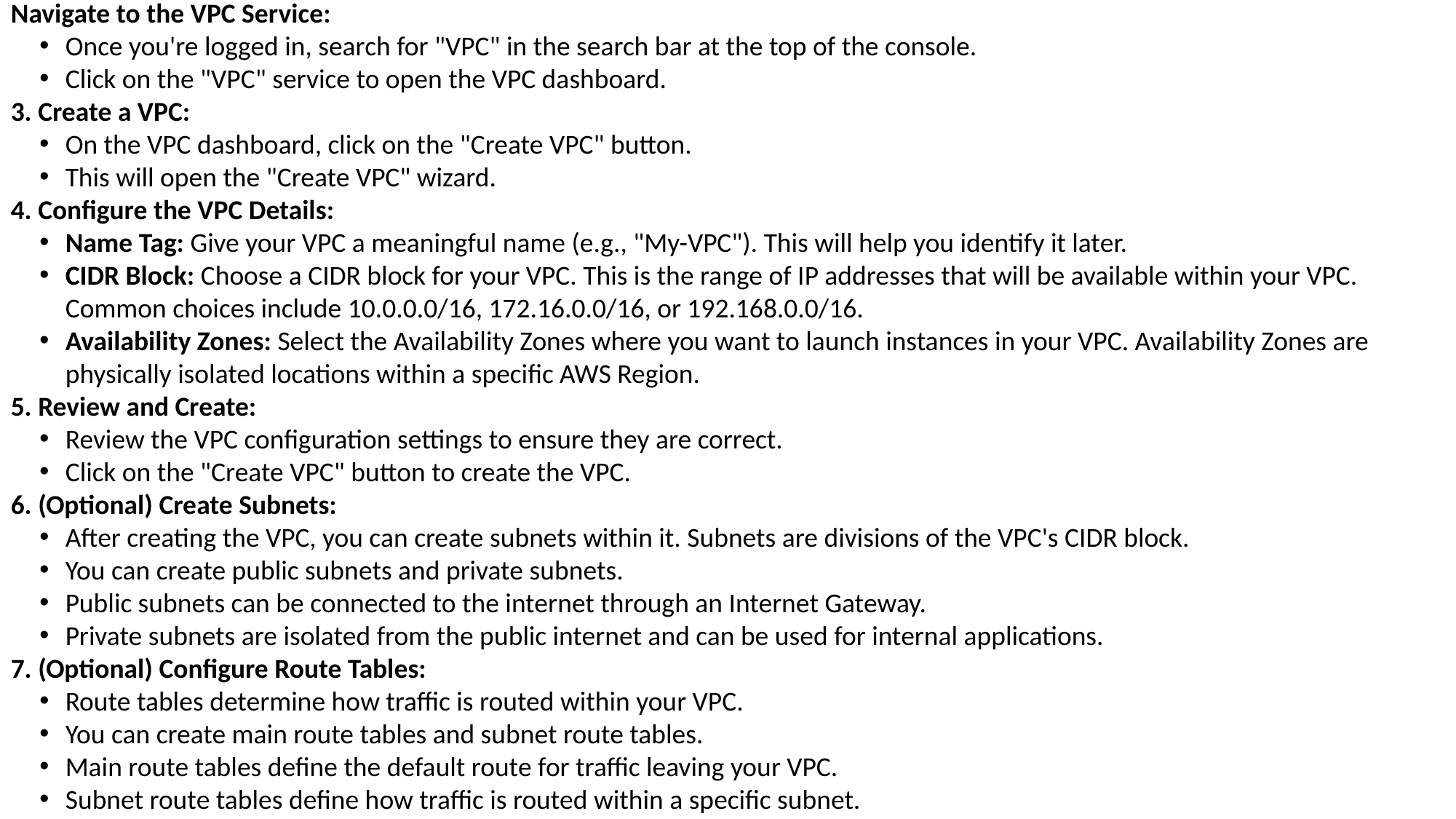

Navigate to the VPC Service:
Once you're logged in, search for "VPC" in the search bar at the top of the console.
Click on the "VPC" service to open the VPC dashboard.
3. Create a VPC:
On the VPC dashboard, click on the "Create VPC" button.
This will open the "Create VPC" wizard.
4. Configure the VPC Details:
Name Tag: Give your VPC a meaningful name (e.g., "My-VPC"). This will help you identify it later.
CIDR Block: Choose a CIDR block for your VPC. This is the range of IP addresses that will be available within your VPC. Common choices include 10.0.0.0/16, 172.16.0.0/16, or 192.168.0.0/16.
Availability Zones: Select the Availability Zones where you want to launch instances in your VPC. Availability Zones are physically isolated locations within a specific AWS Region.
5. Review and Create:
Review the VPC configuration settings to ensure they are correct.
Click on the "Create VPC" button to create the VPC.
6. (Optional) Create Subnets:
After creating the VPC, you can create subnets within it. Subnets are divisions of the VPC's CIDR block.
You can create public subnets and private subnets.
Public subnets can be connected to the internet through an Internet Gateway.
Private subnets are isolated from the public internet and can be used for internal applications.
7. (Optional) Configure Route Tables:
Route tables determine how traffic is routed within your VPC.
You can create main route tables and subnet route tables.
Main route tables define the default route for traffic leaving your VPC.
Subnet route tables define how traffic is routed within a specific subnet.